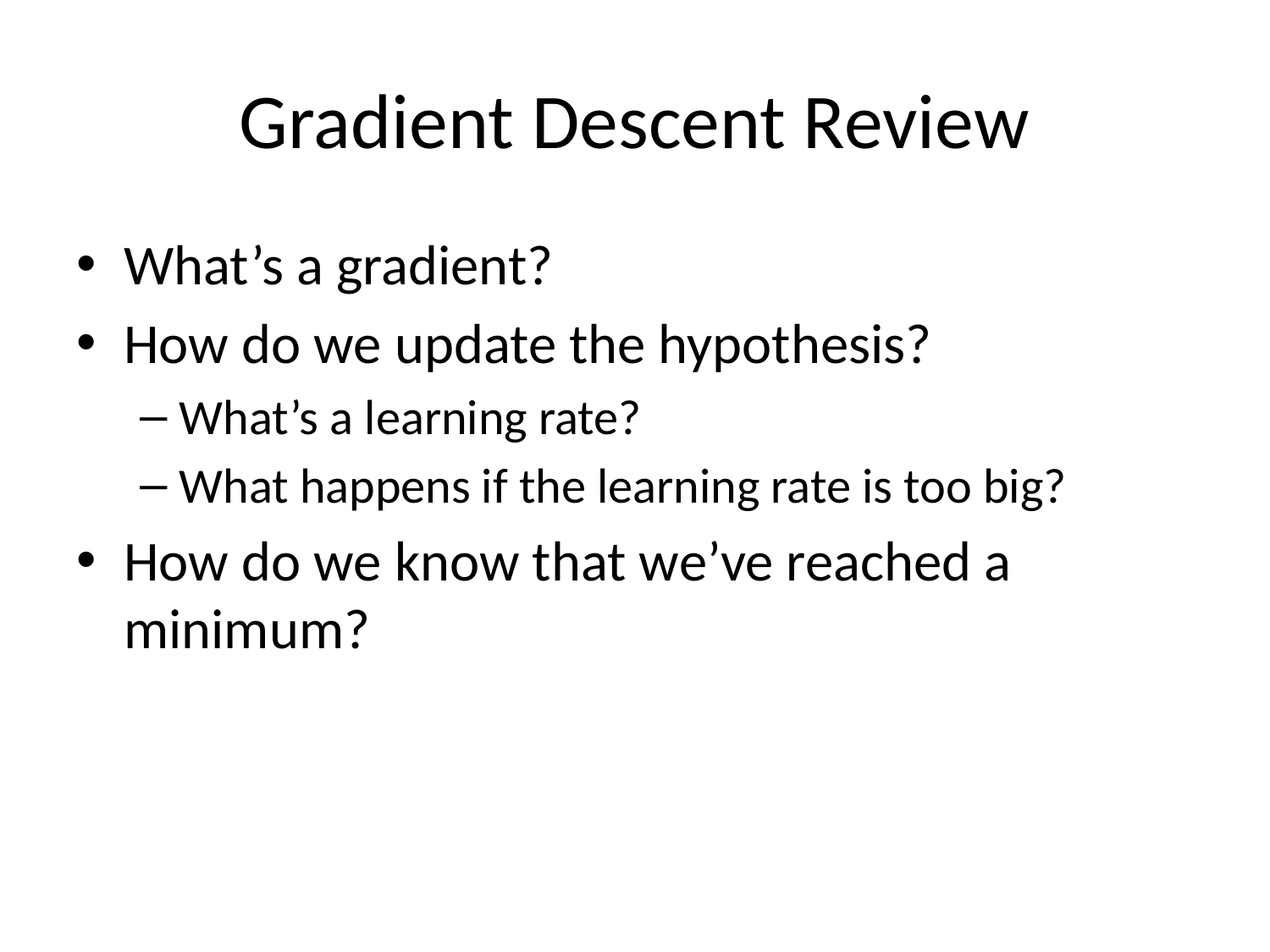

# Gradient Descent Review
What’s a gradient?
How do we update the hypothesis?
What’s a learning rate?
What happens if the learning rate is too big?
How do we know that we’ve reached a minimum?